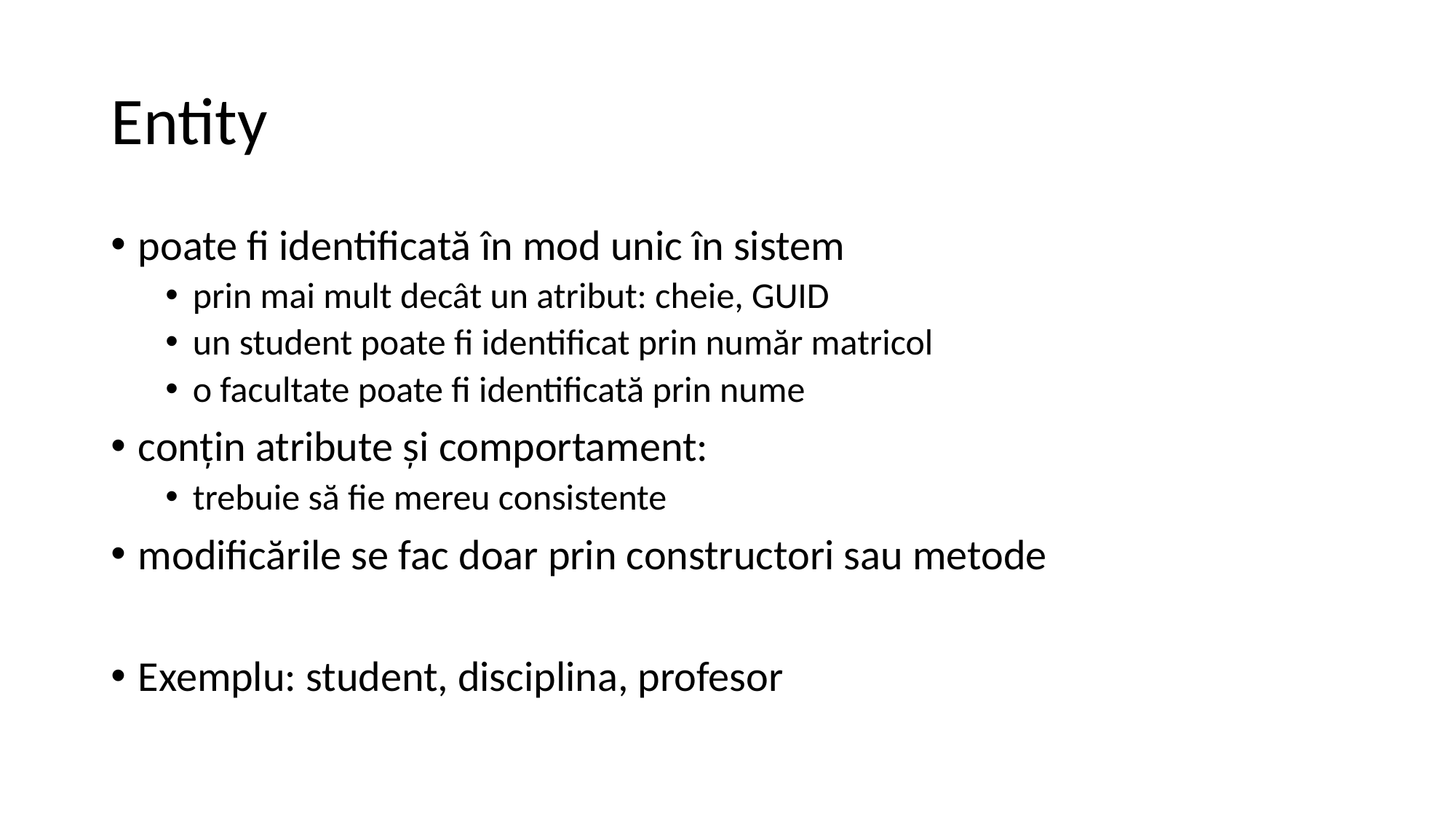

# Entity
poate fi identificată în mod unic în sistem
prin mai mult decât un atribut: cheie, GUID
un student poate fi identificat prin număr matricol
o facultate poate fi identificată prin nume
conțin atribute și comportament:
trebuie să fie mereu consistente
modificările se fac doar prin constructori sau metode

Exemplu: student, disciplina, profesor